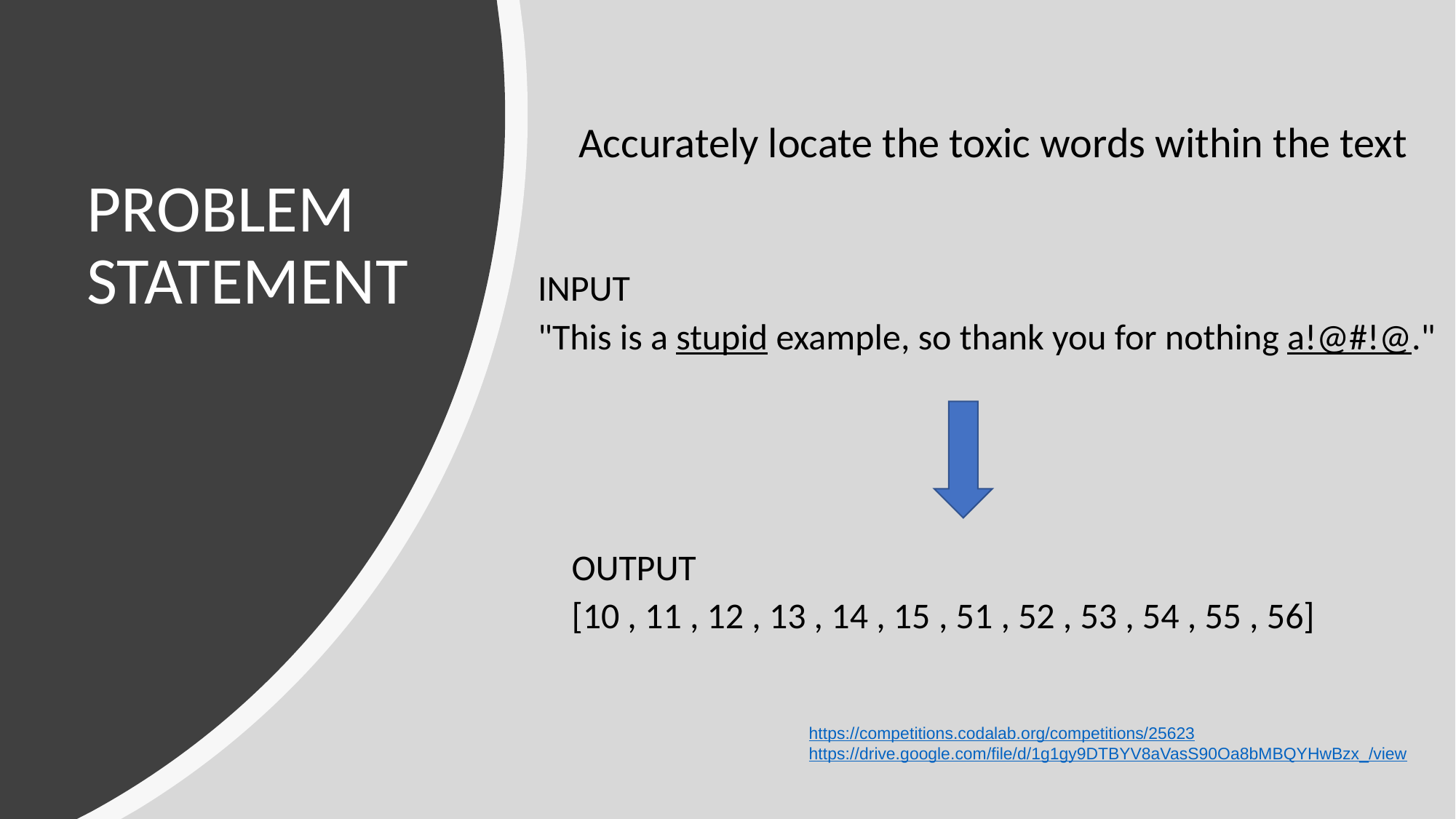

Accurately locate the toxic words within the text

# PROBLEM STATEMENT
INPUT
"This is a stupid example, so thank you for nothing a!@#!@."

OUTPUT
[10 , 11 , 12 , 13 , 14 , 15 , 51 , 52 , 53 , 54 , 55 , 56]

https://competitions.codalab.org/competitions/25623
https://drive.google.com/file/d/1g1gy9DTBYV8aVasS90Oa8bMBQYHwBzx_/view